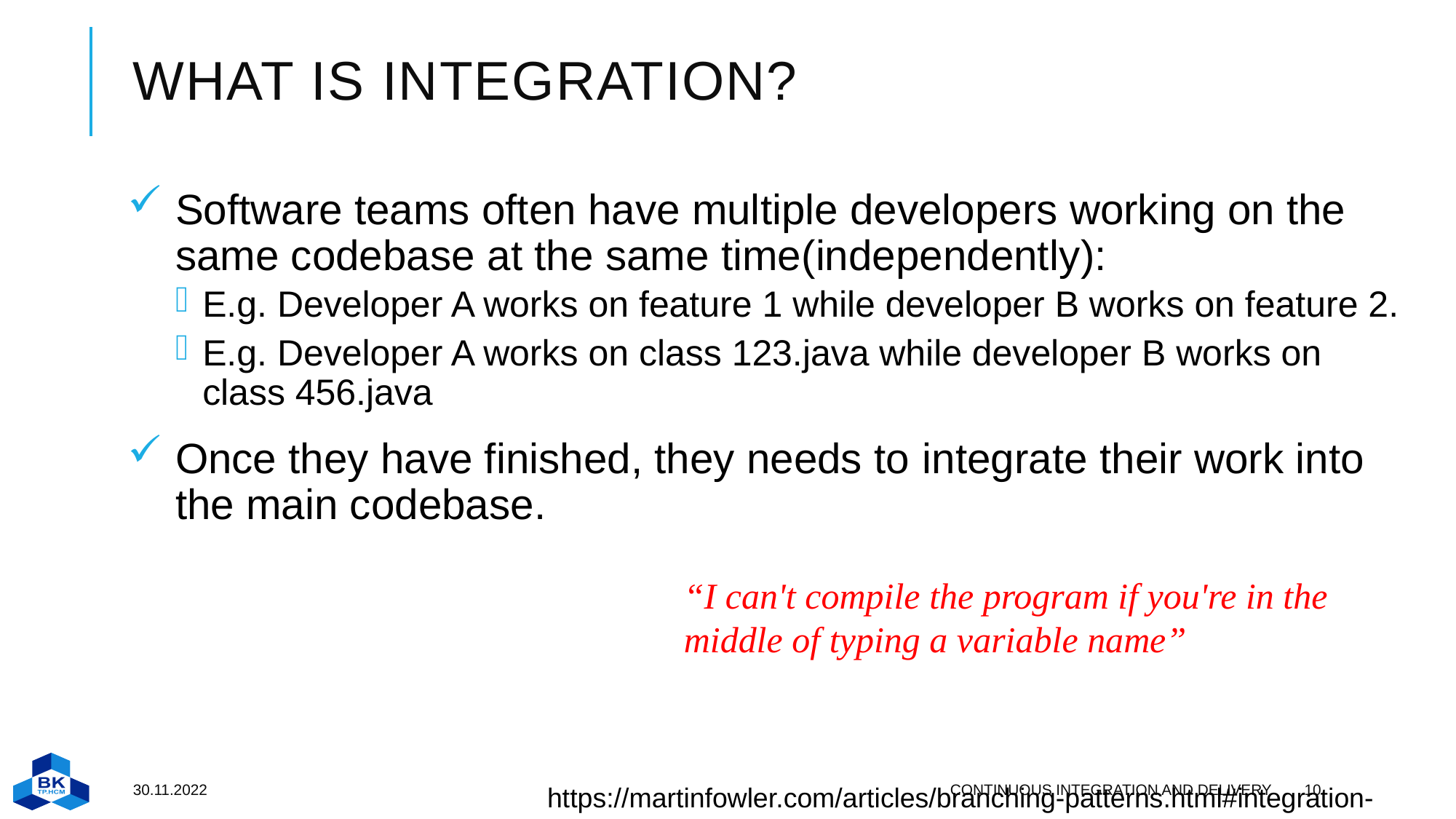

# What is integration?
Software teams often have multiple developers working on the same codebase at the same time(independently):
E.g. Developer A works on feature 1 while developer B works on feature 2.
E.g. Developer A works on class 123.java while developer B works on class 456.java
Once they have finished, they needs to integrate their work into the main codebase.

“I can't compile the program if you're in the middle of typing a variable name”
30.11.2022
Continuous Integration and Delivery
10
https://martinfowler.com/articles/branching-patterns.html#integration-patterns